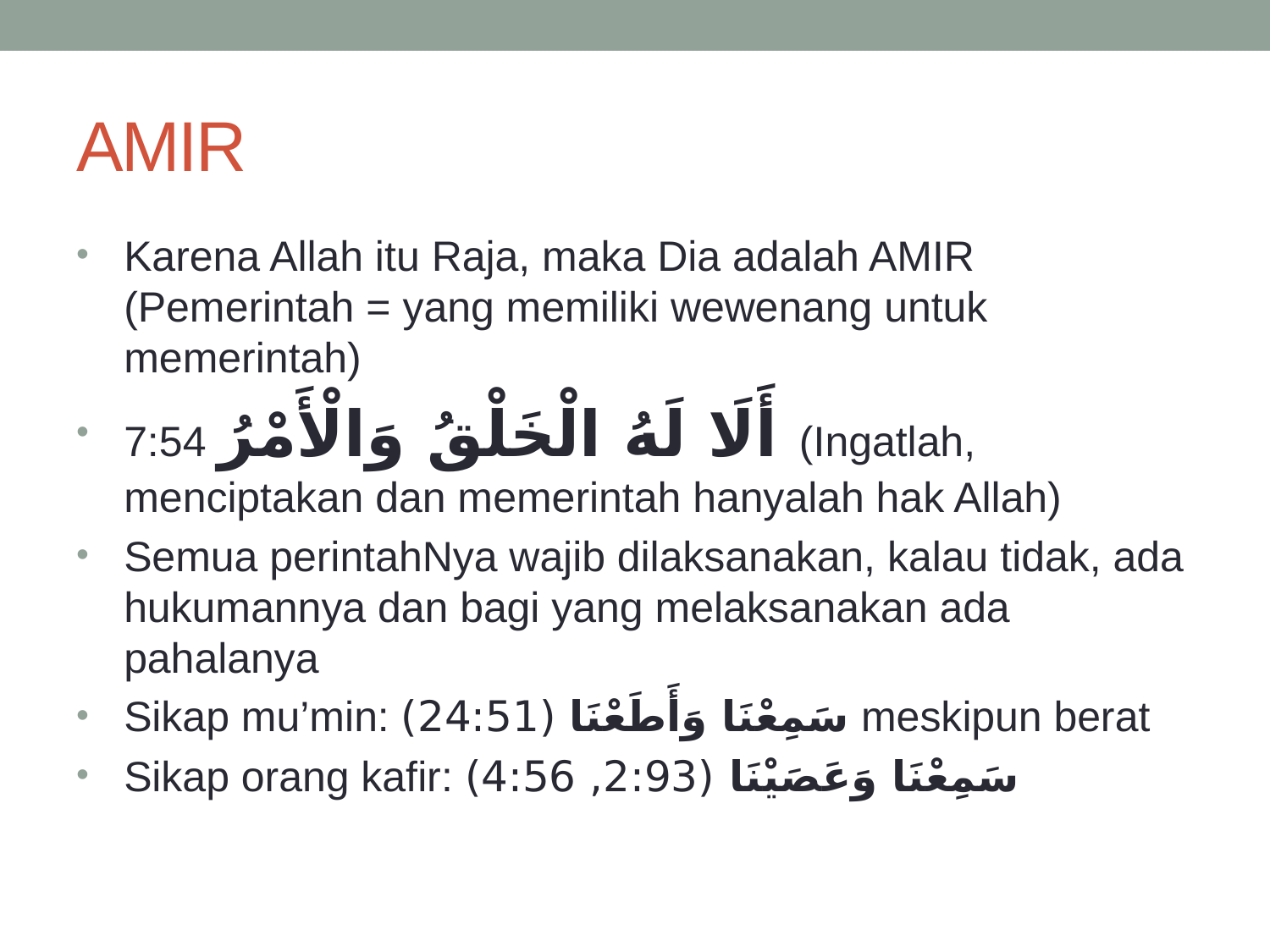

# AMIR
Karena Allah itu Raja, maka Dia adalah AMIR (Pemerintah = yang memiliki wewenang untuk memerintah)
7:54 أَلَا لَهُ الْخَلْقُ وَالْأَمْرُ (Ingatlah, menciptakan dan memerintah hanyalah hak Allah)
Semua perintahNya wajib dilaksanakan, kalau tidak, ada hukumannya dan bagi yang melaksanakan ada pahalanya
Sikap mu’min: سَمِعْنَا وَأَطَعْنَا (24:51) meskipun berat
Sikap orang kafir: سَمِعْنَا وَعَصَيْنَا (2:93, 4:56)